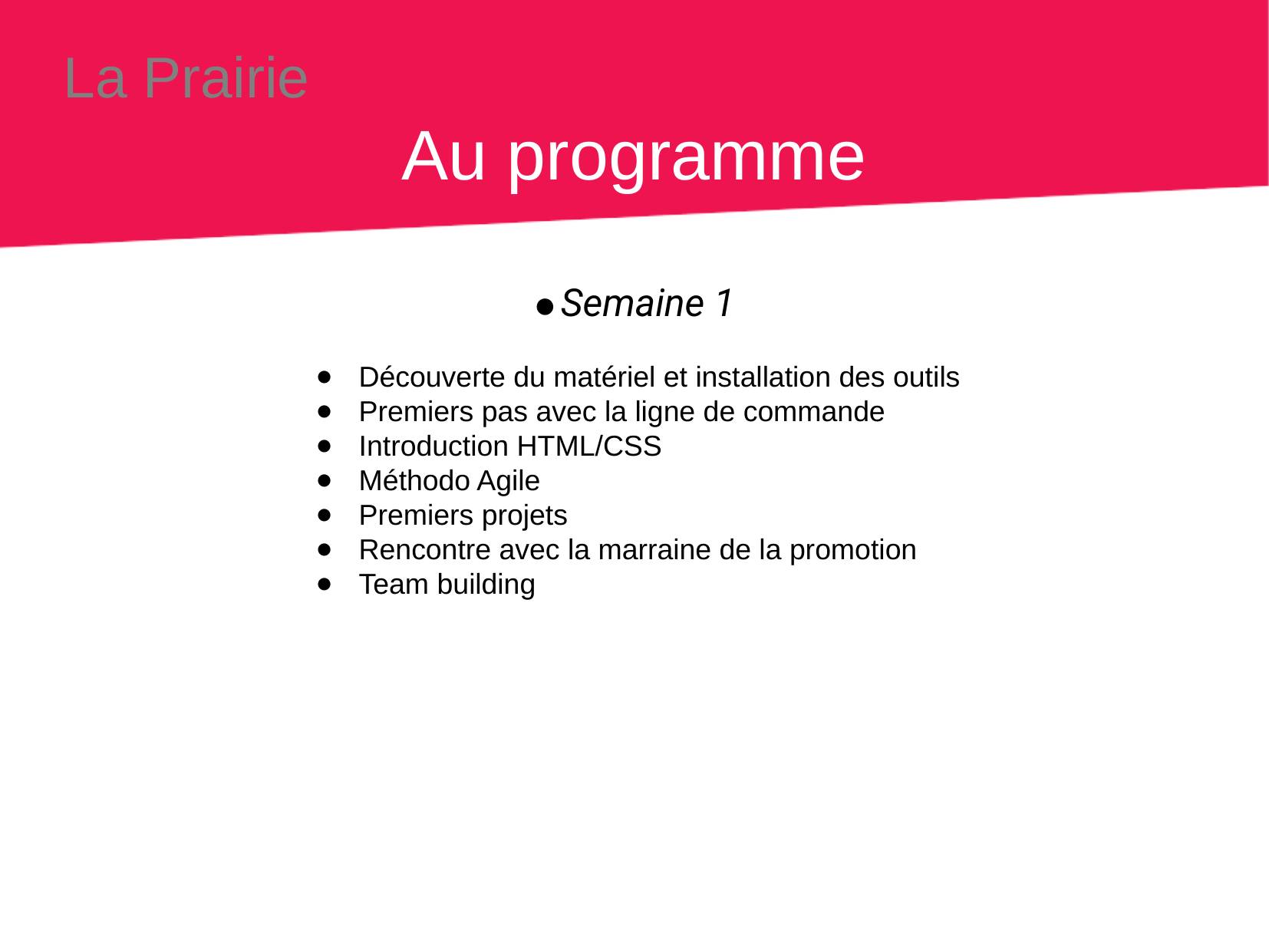

La Prairie
Au programme
Semaine 1

Découverte du matériel et installation des outils
Premiers pas avec la ligne de commande
Introduction HTML/CSS
Méthodo Agile
Premiers projets
Rencontre avec la marraine de la promotion
Team building